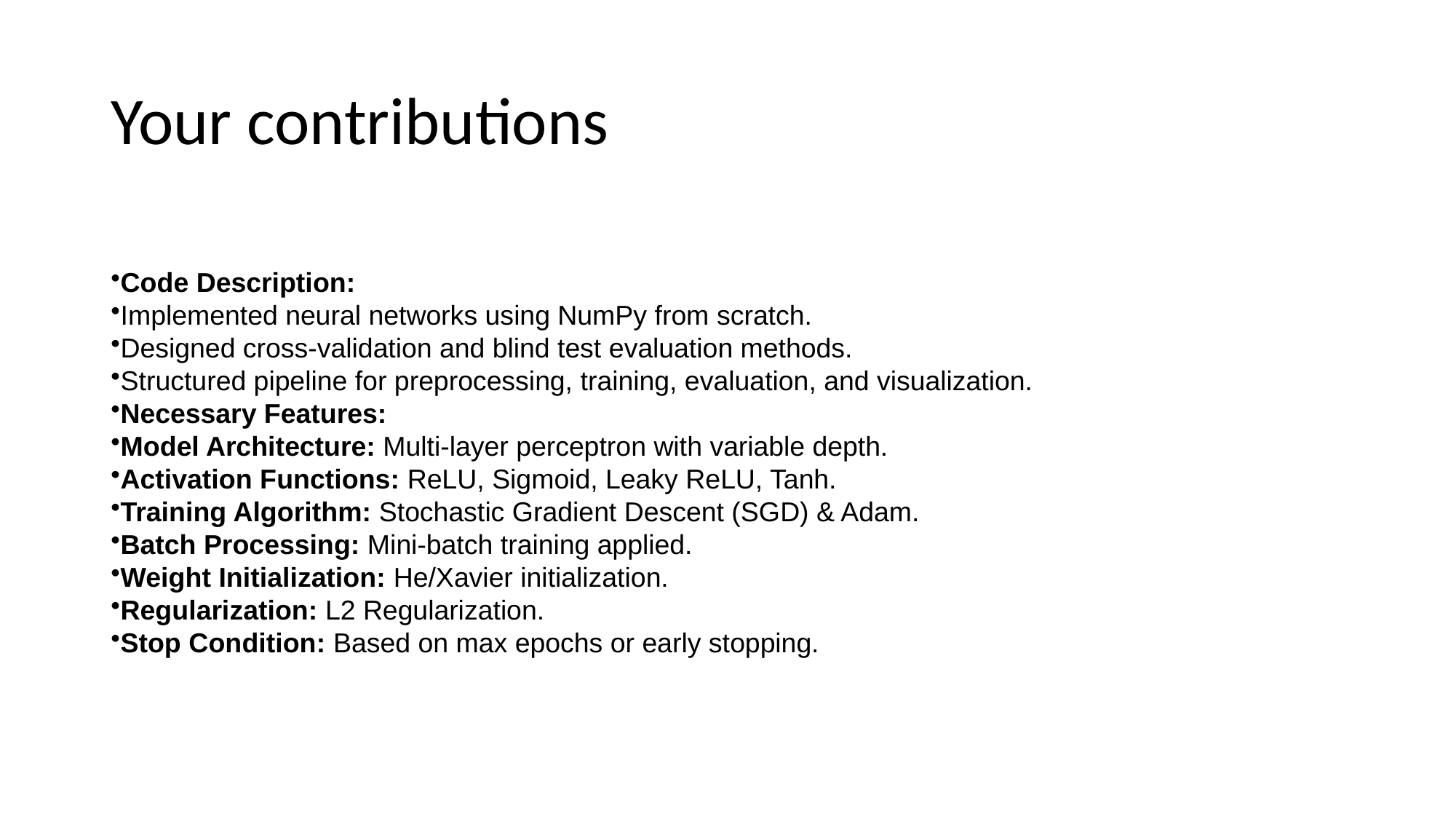

# Your contributions
Code Description:
Implemented neural networks using NumPy from scratch.
Designed cross-validation and blind test evaluation methods.
Structured pipeline for preprocessing, training, evaluation, and visualization.
Necessary Features:
Model Architecture: Multi-layer perceptron with variable depth.
Activation Functions: ReLU, Sigmoid, Leaky ReLU, Tanh.
Training Algorithm: Stochastic Gradient Descent (SGD) & Adam.
Batch Processing: Mini-batch training applied.
Weight Initialization: He/Xavier initialization.
Regularization: L2 Regularization.
Stop Condition: Based on max epochs or early stopping.